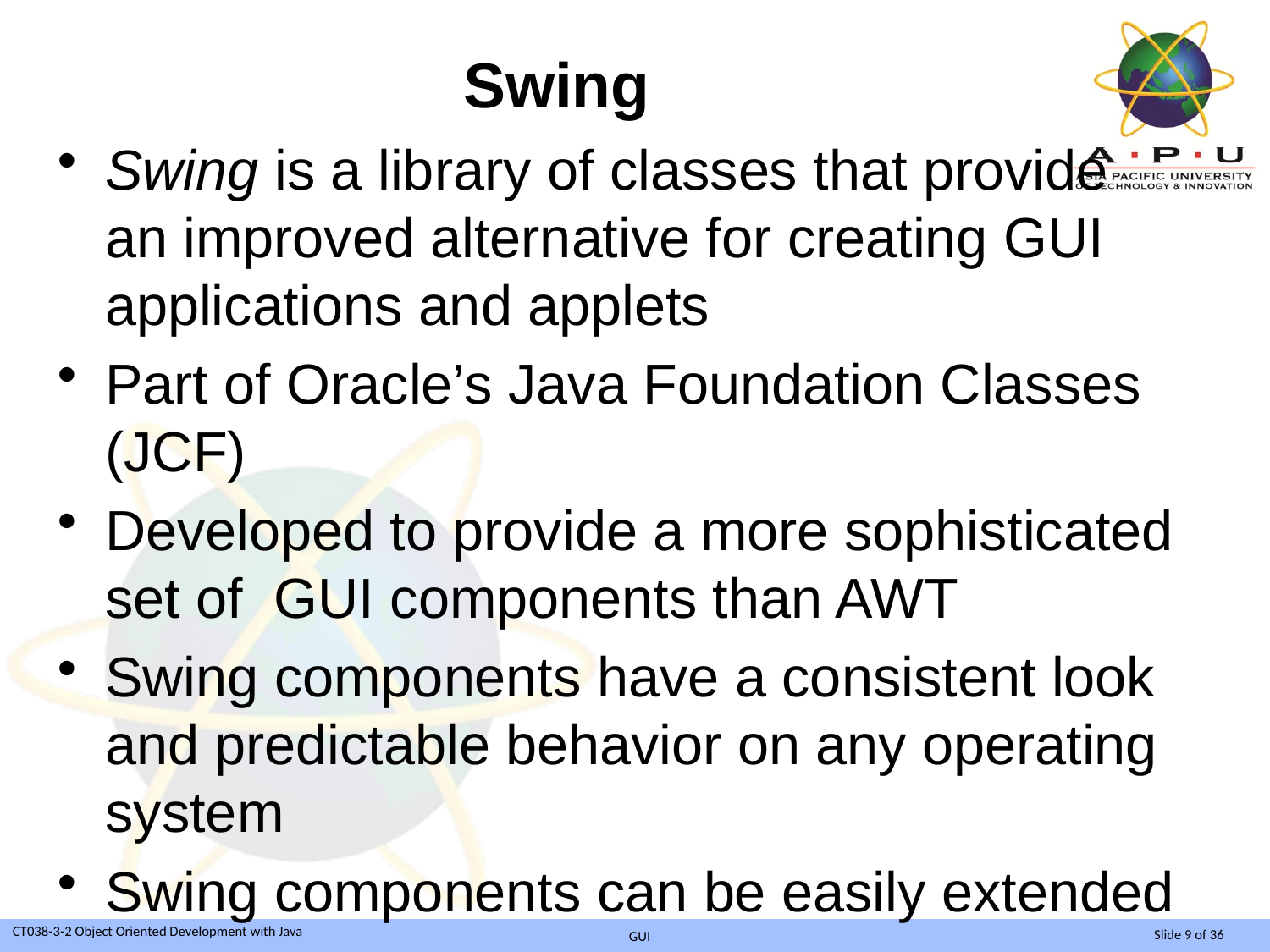

# Swing
Swing is a library of classes that provide an improved alternative for creating GUI applications and applets
Part of Oracle’s Java Foundation Classes (JCF)
Developed to provide a more sophisticated set of  GUI components than AWT
Swing components have a consistent look and predictable behavior on any operating system
Swing components can be easily extended